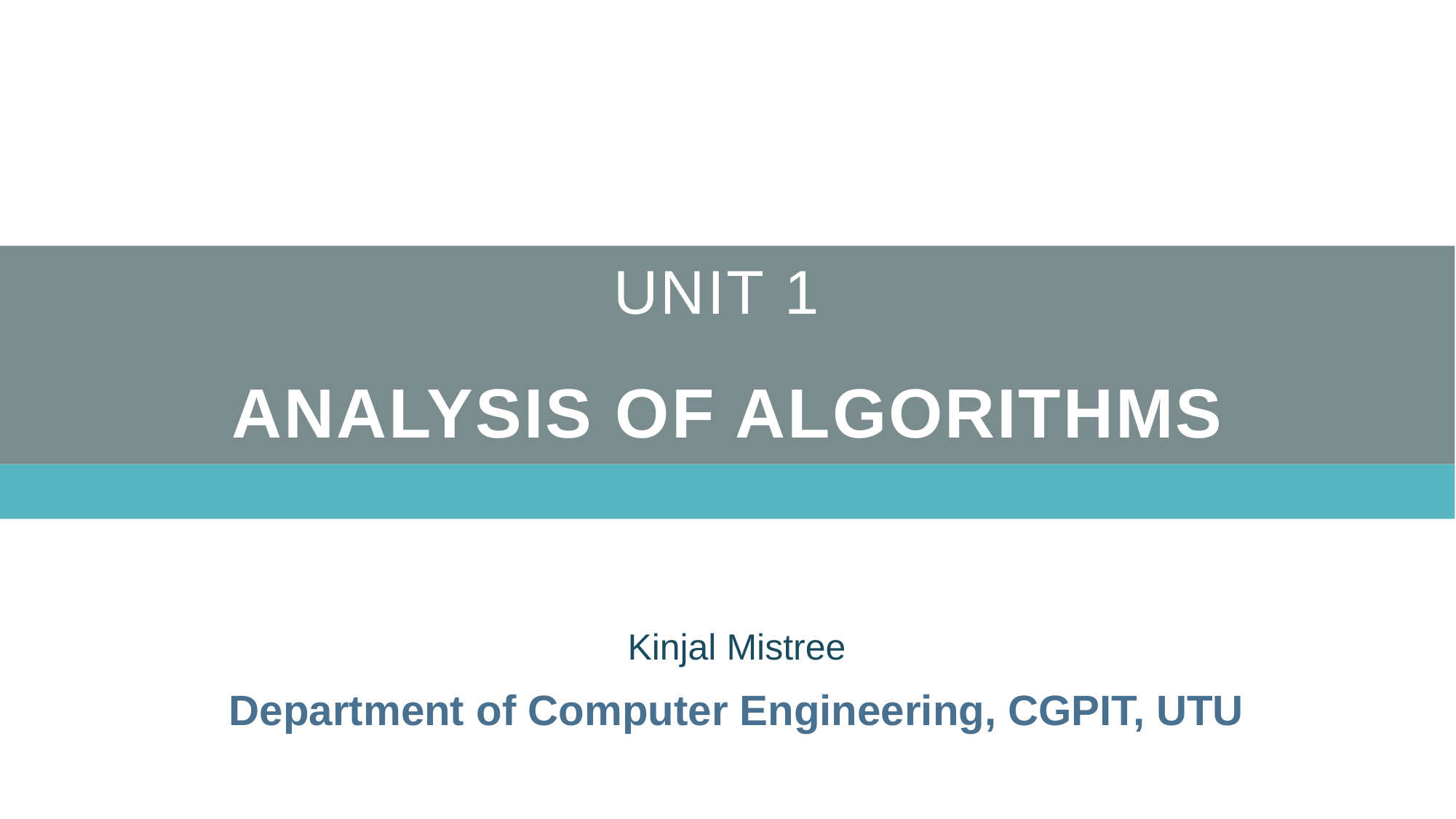

# Unit 1 Analysis of Algorithms
Kinjal Mistree
Department of Computer Engineering, CGPIT, UTU